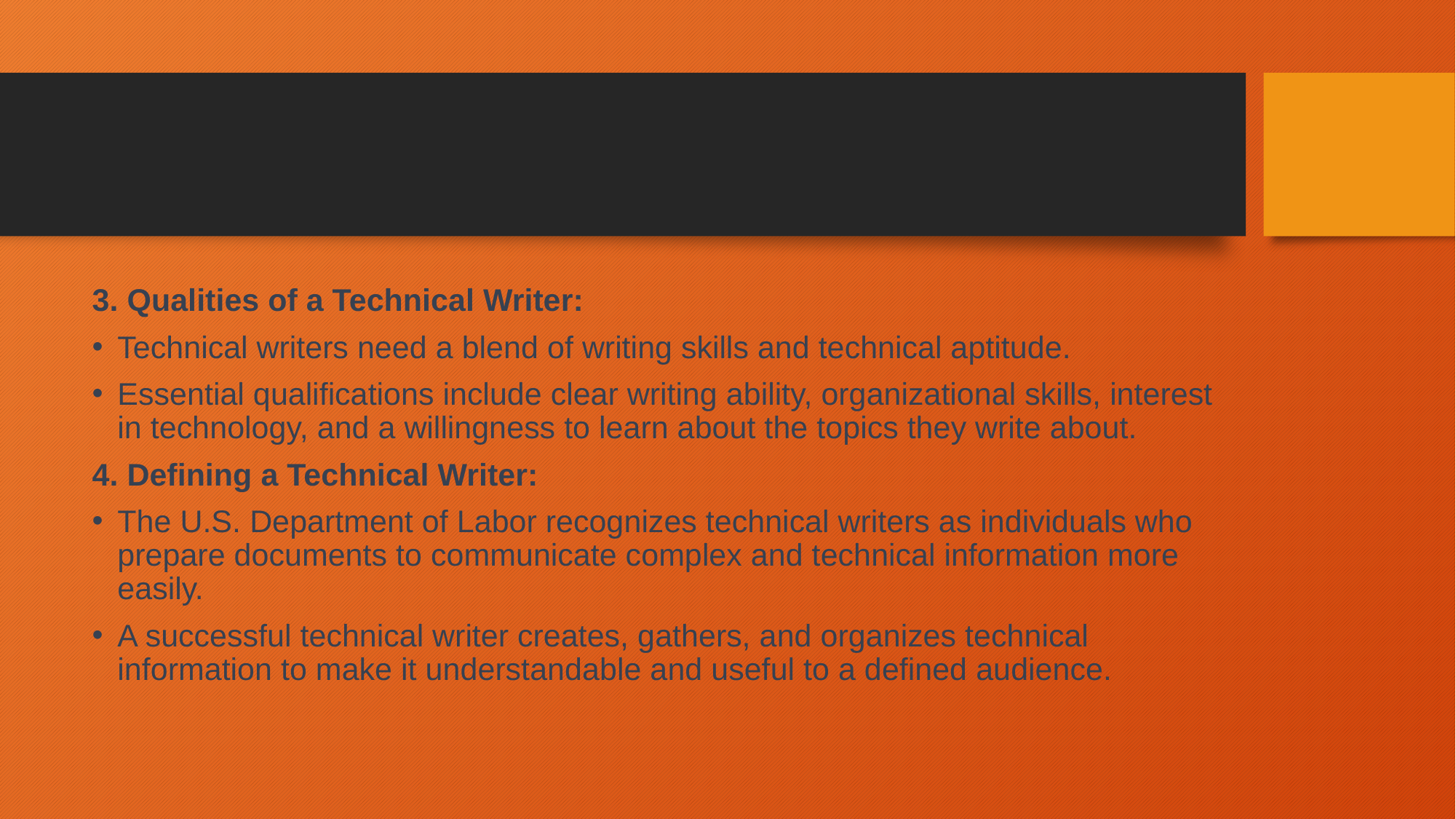

#
3. Qualities of a Technical Writer:
Technical writers need a blend of writing skills and technical aptitude.
Essential qualifications include clear writing ability, organizational skills, interest in technology, and a willingness to learn about the topics they write about.
4. Defining a Technical Writer:
The U.S. Department of Labor recognizes technical writers as individuals who prepare documents to communicate complex and technical information more easily.
A successful technical writer creates, gathers, and organizes technical information to make it understandable and useful to a defined audience.